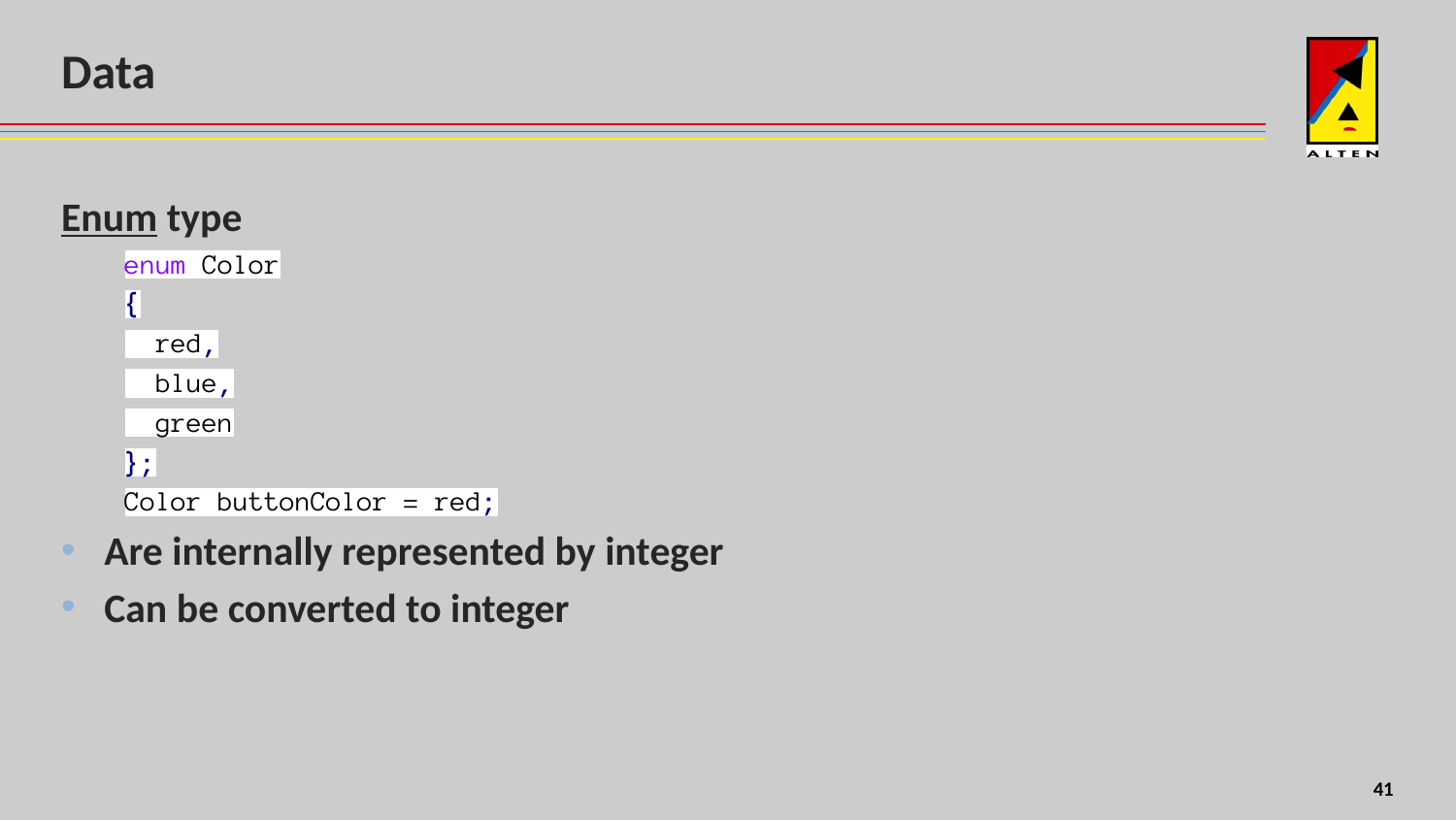

# Data
Enum type
enum Color
{
  red,
  blue,
  green
};
Color buttonColor = red;
Are internally represented by integer
Can be converted to integer
41